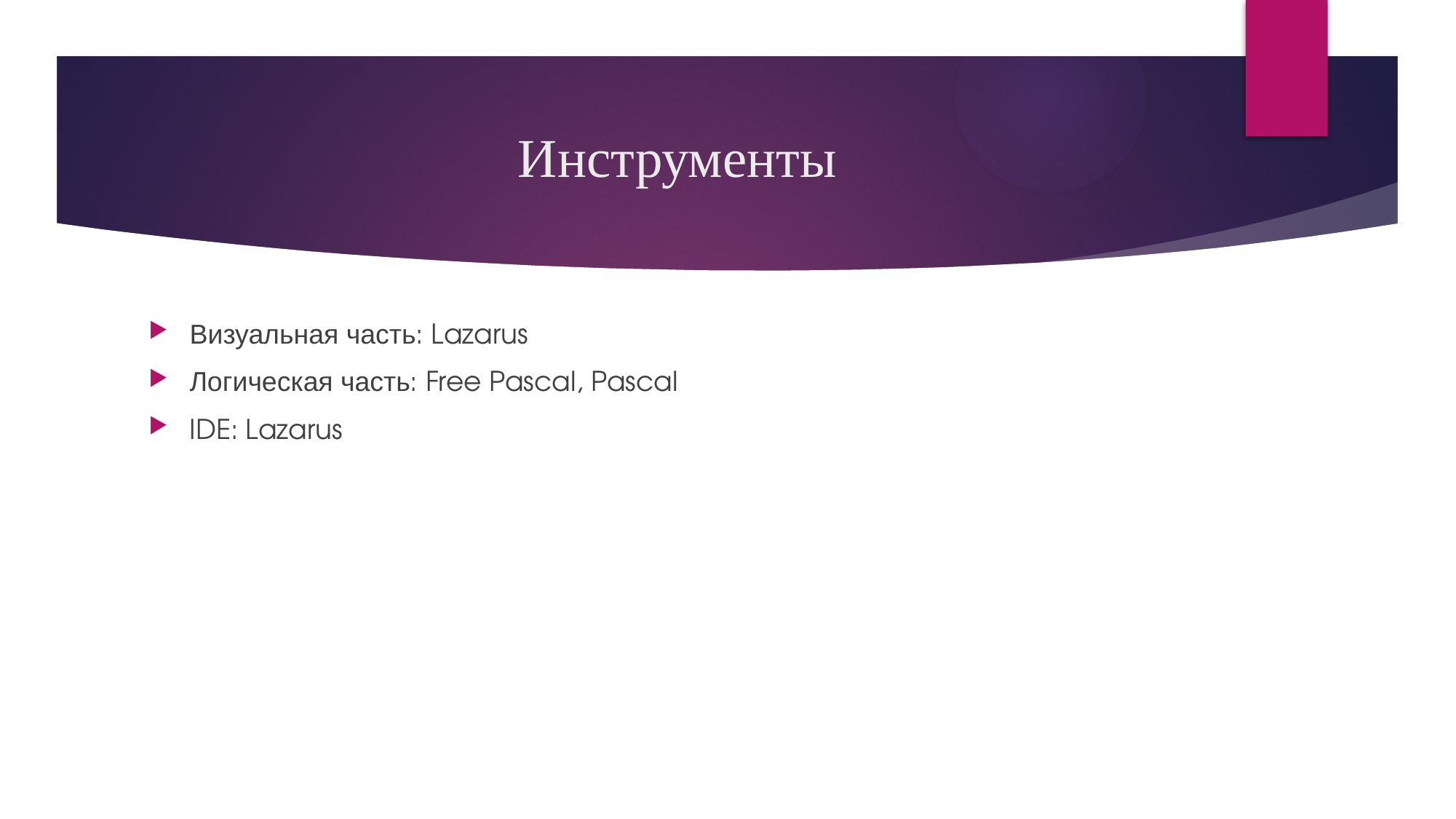

# Инструменты
Визуальная часть: Lazarus
Логическая часть: Free Pascal, Pascal
IDE: Lazarus